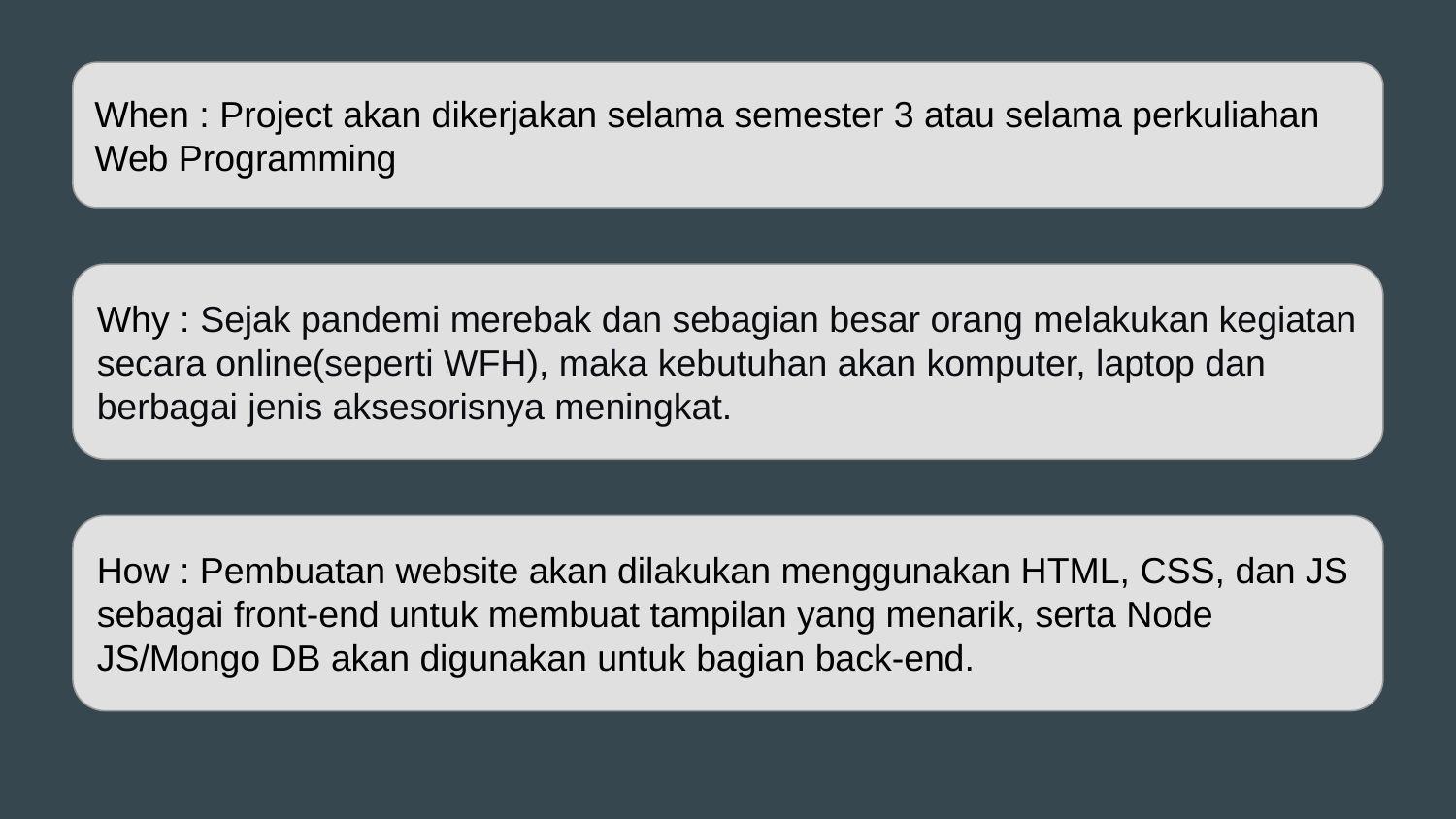

When : Project akan dikerjakan selama semester 3 atau selama perkuliahan Web Programming
Why : Sejak pandemi merebak dan sebagian besar orang melakukan kegiatan secara online(seperti WFH), maka kebutuhan akan komputer, laptop dan berbagai jenis aksesorisnya meningkat.
How : Pembuatan website akan dilakukan menggunakan HTML, CSS, dan JS sebagai front-end untuk membuat tampilan yang menarik, serta Node JS/Mongo DB akan digunakan untuk bagian back-end.